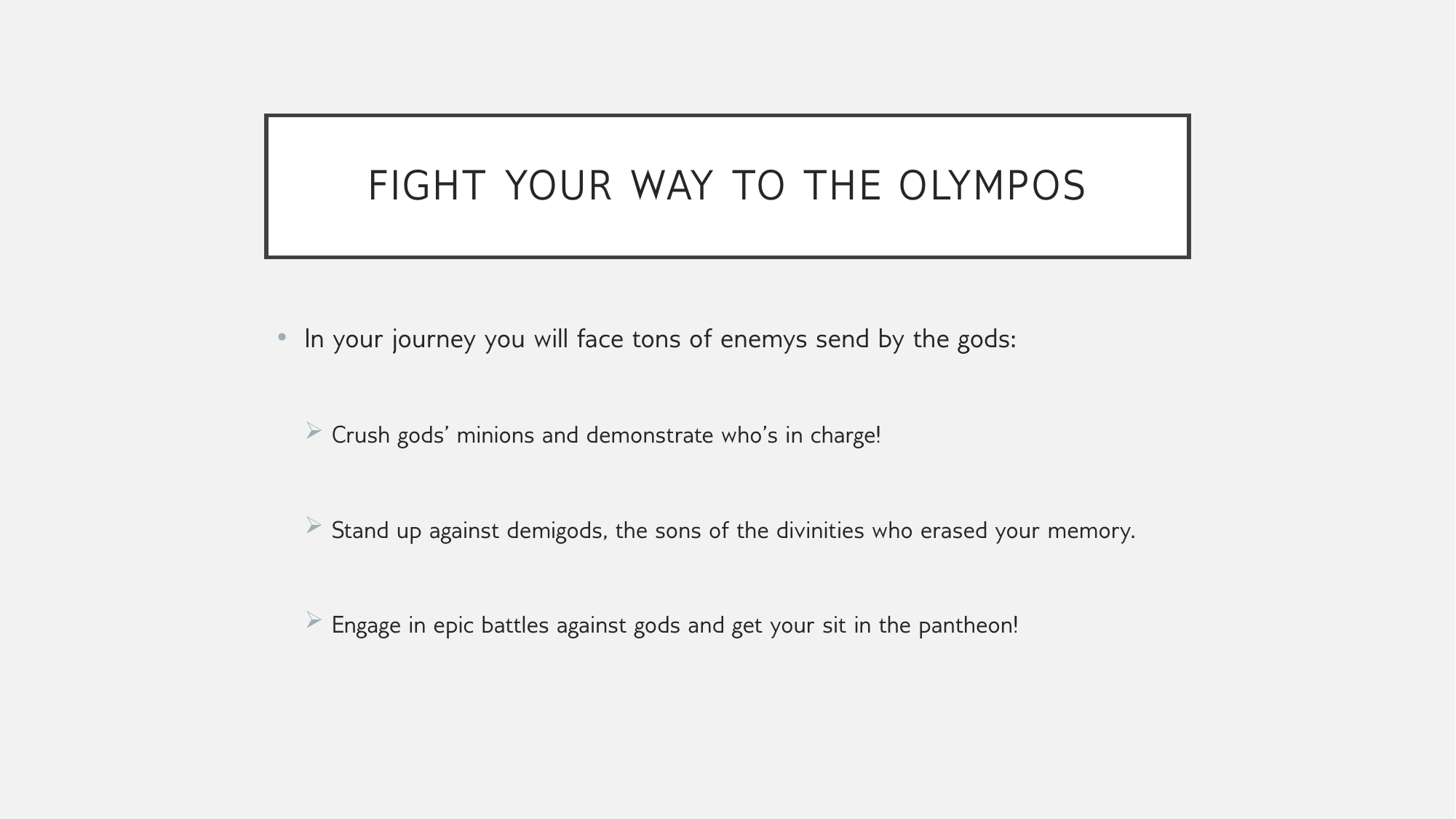

# Fight your way to the olympos
In your journey you will face tons of enemys send by the gods:

Crush gods’ minions and demonstrate who’s in charge!

Stand up against demigods, the sons of the divinities who erased your memory.

Engage in epic battles against gods and get your sit in the pantheon!